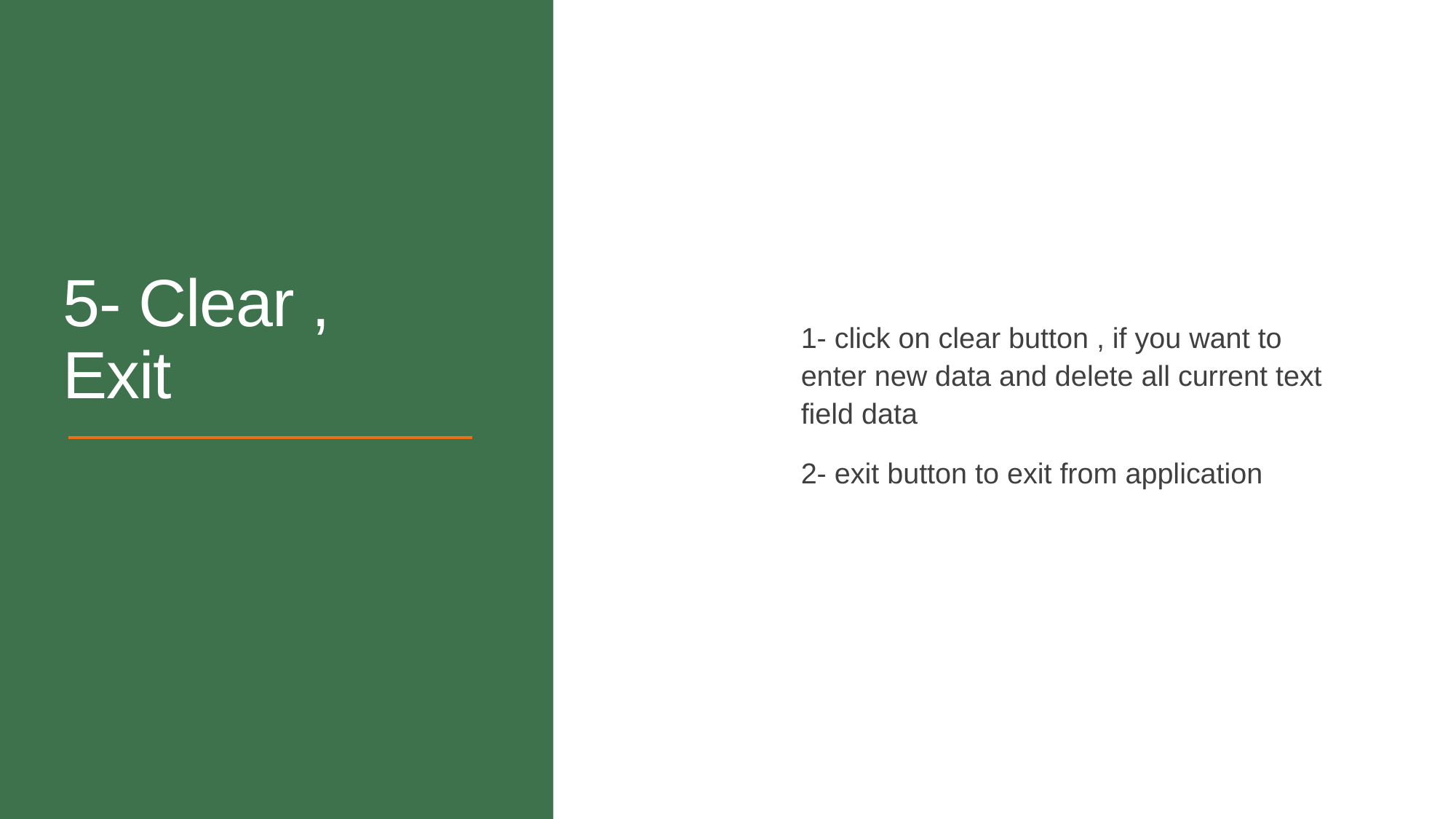

# 5- Clear , Exit
1- click on clear button , if you want to enter new data and delete all current text field data
2- exit button to exit from application